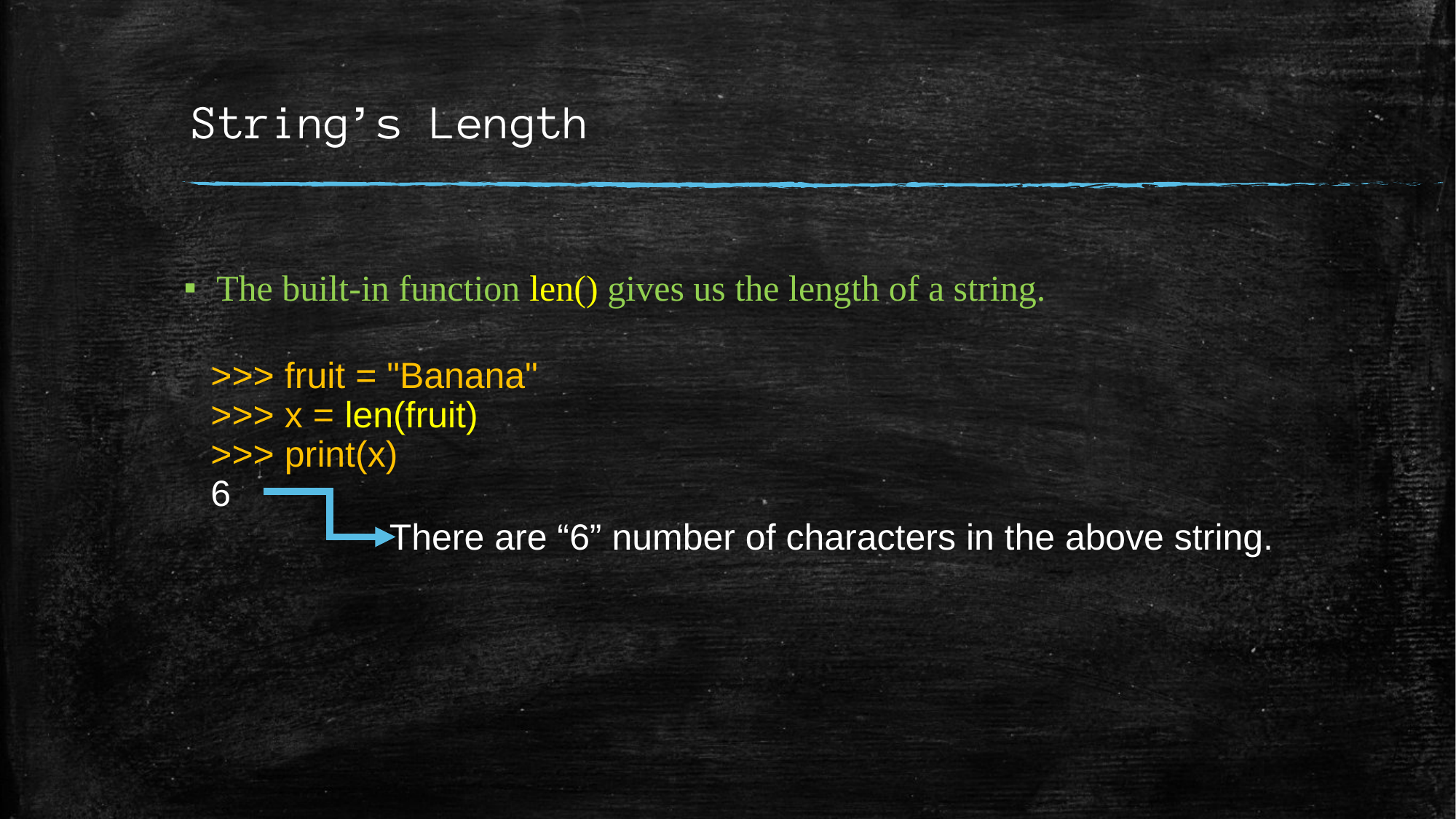

# String’s Length
The built-in function len() gives us the length of a string.
>>> fruit = "Banana"
>>> x = len(fruit)
>>> print(x)
6
There are “6” number of characters in the above string.